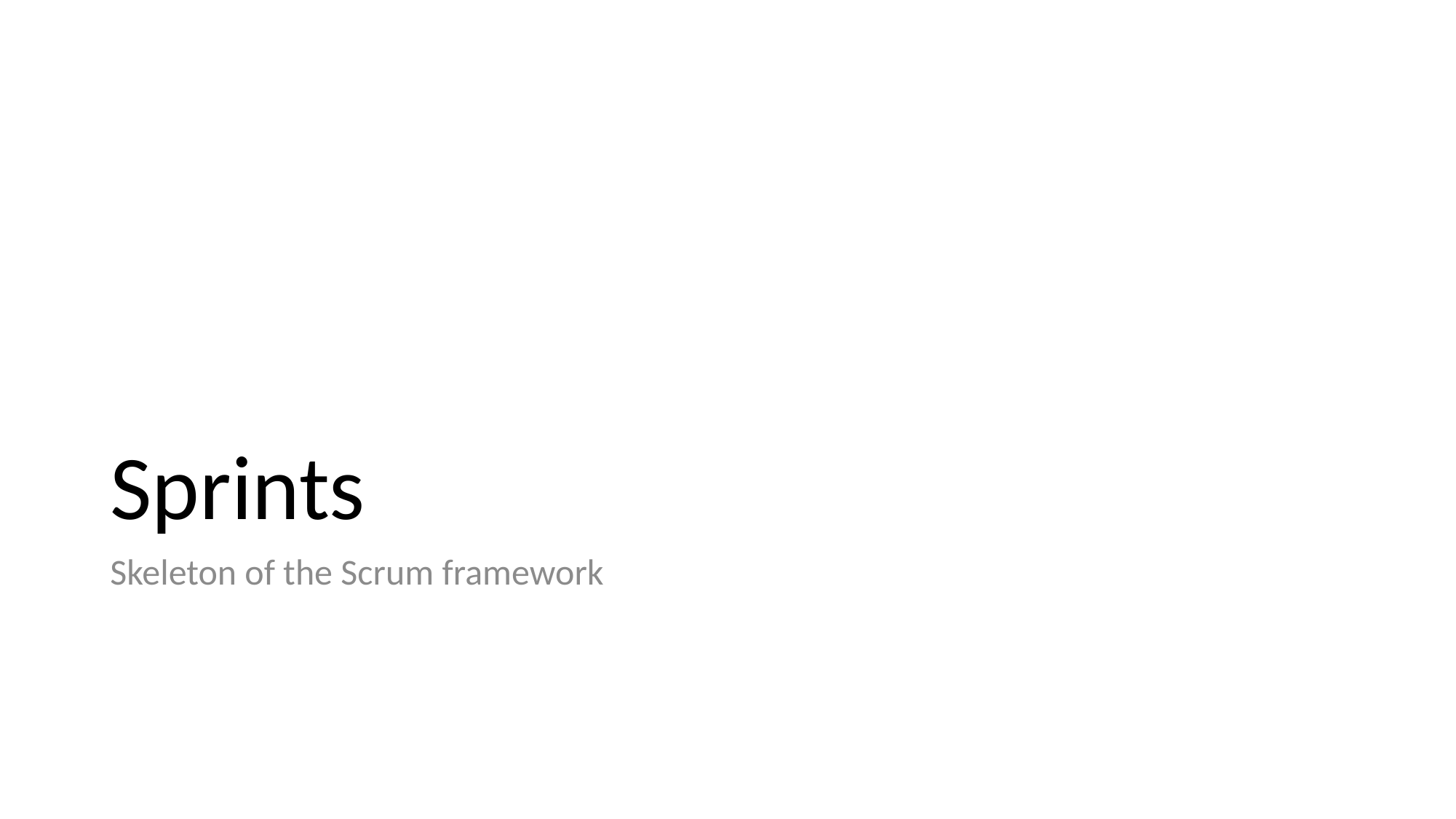

# Sprints
Skeleton of the Scrum framework